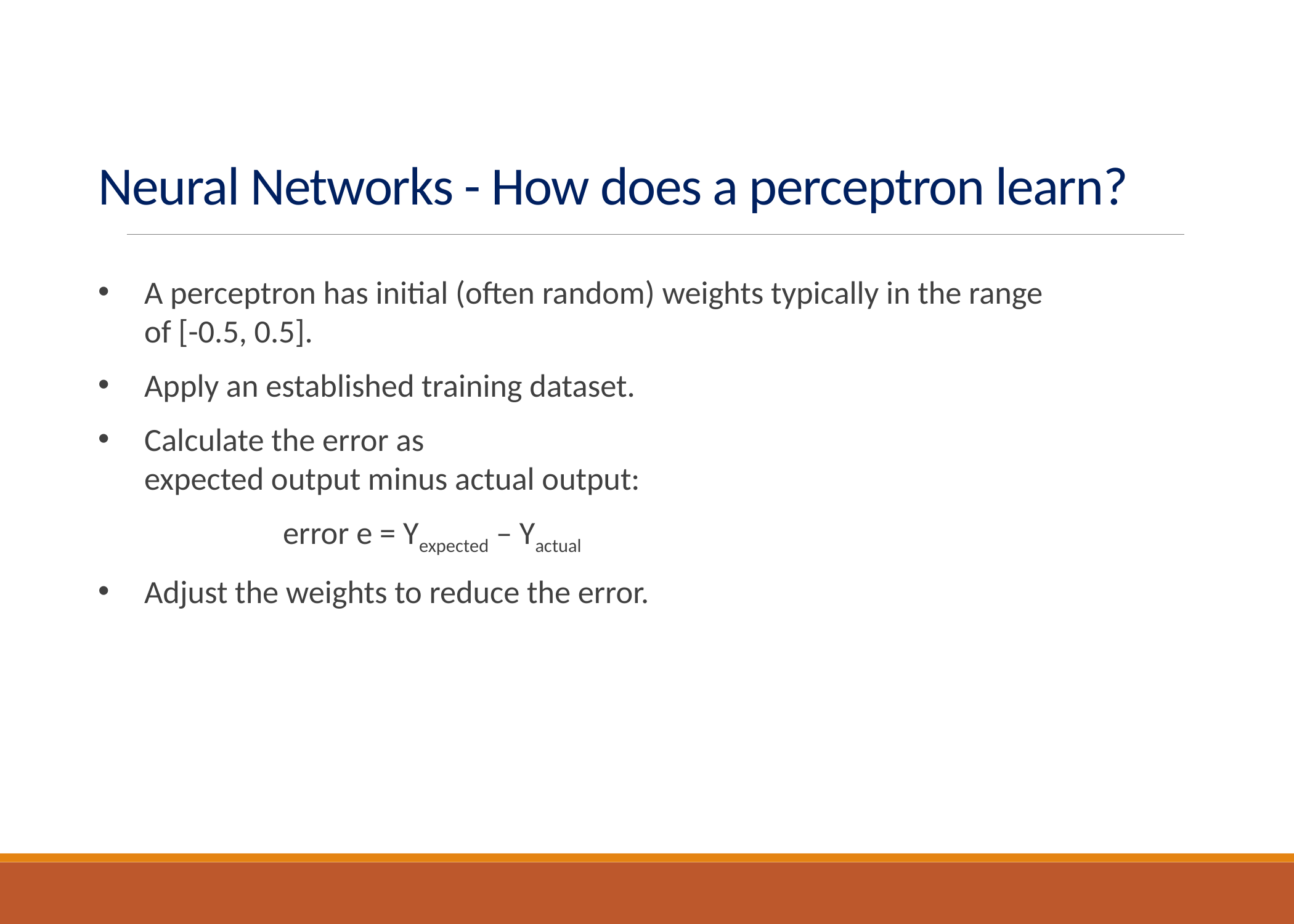

# Neural Networks - How does a perceptron learn?
A perceptron has initial (often random) weights typically in the range of [-0.5, 0.5].
Apply an established training dataset.
Calculate the error as
expected output minus actual output:
		error e = Yexpected – Yactual
Adjust the weights to reduce the error.